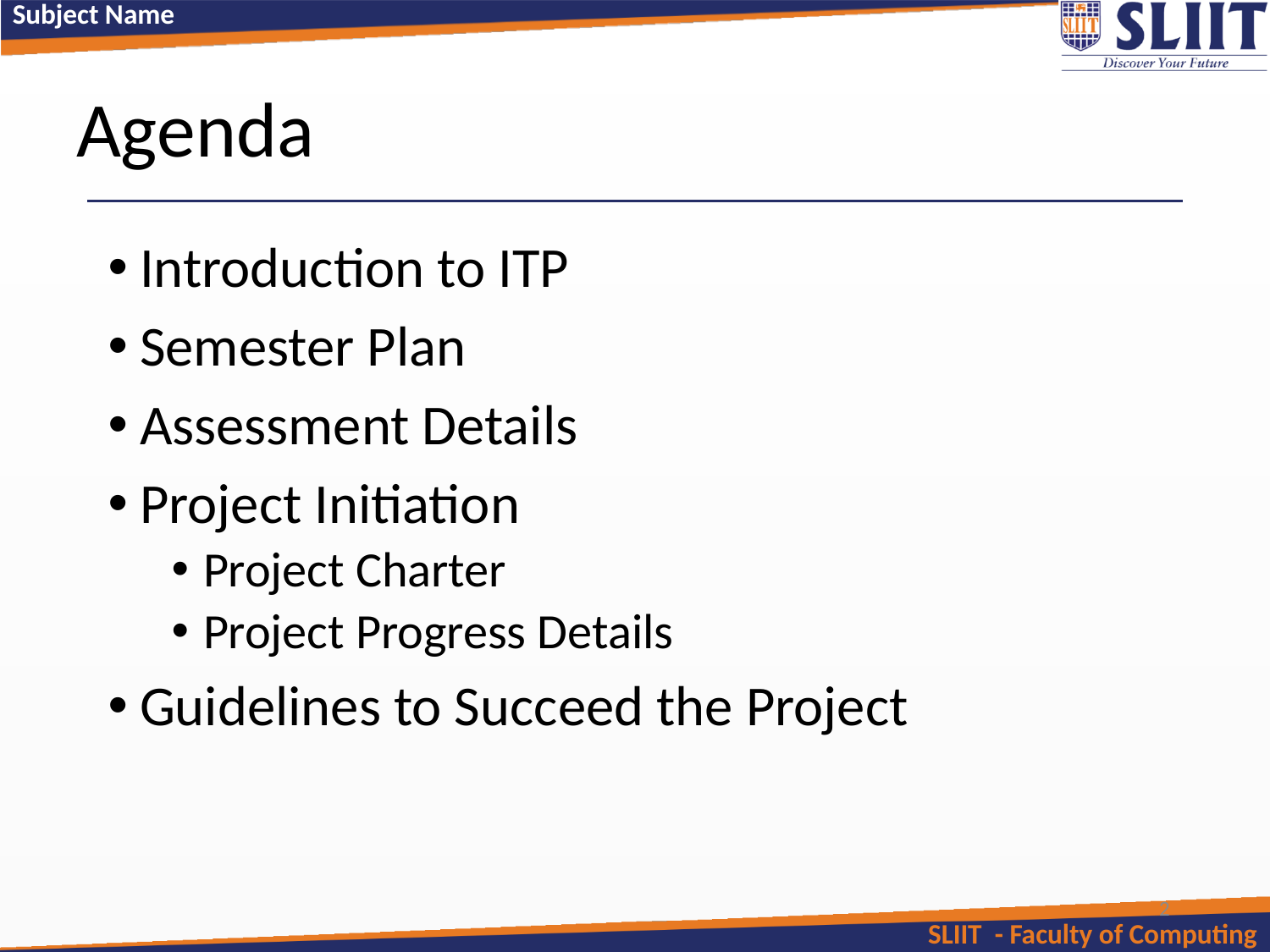

# Agenda
Introduction to ITP
Semester Plan
Assessment Details
Project Initiation
Project Charter
Project Progress Details
Guidelines to Succeed the Project
2